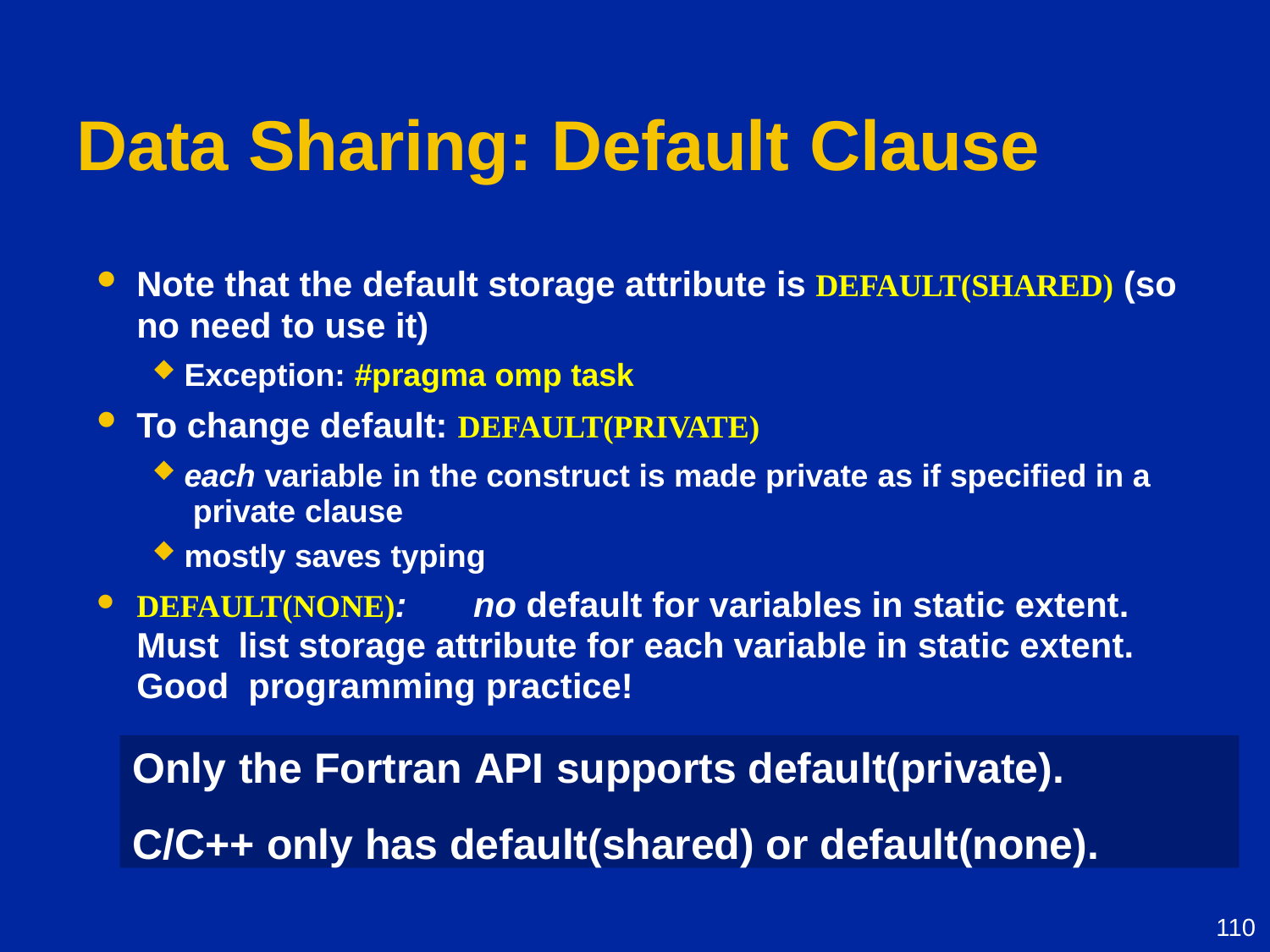

# Data Sharing: Default Clause
Note that the default storage attribute is DEFAULT(SHARED) (so
no need to use it)
Exception: #pragma omp task
To change default: DEFAULT(PRIVATE)
each variable in the construct is made private as if specified in a  private clause
mostly saves typing
DEFAULT(NONE):	no default for variables in static extent.	Must  list storage attribute for each variable in static extent. Good  programming practice!
Only the Fortran API supports default(private).
C/C++ only has default(shared) or default(none).
110